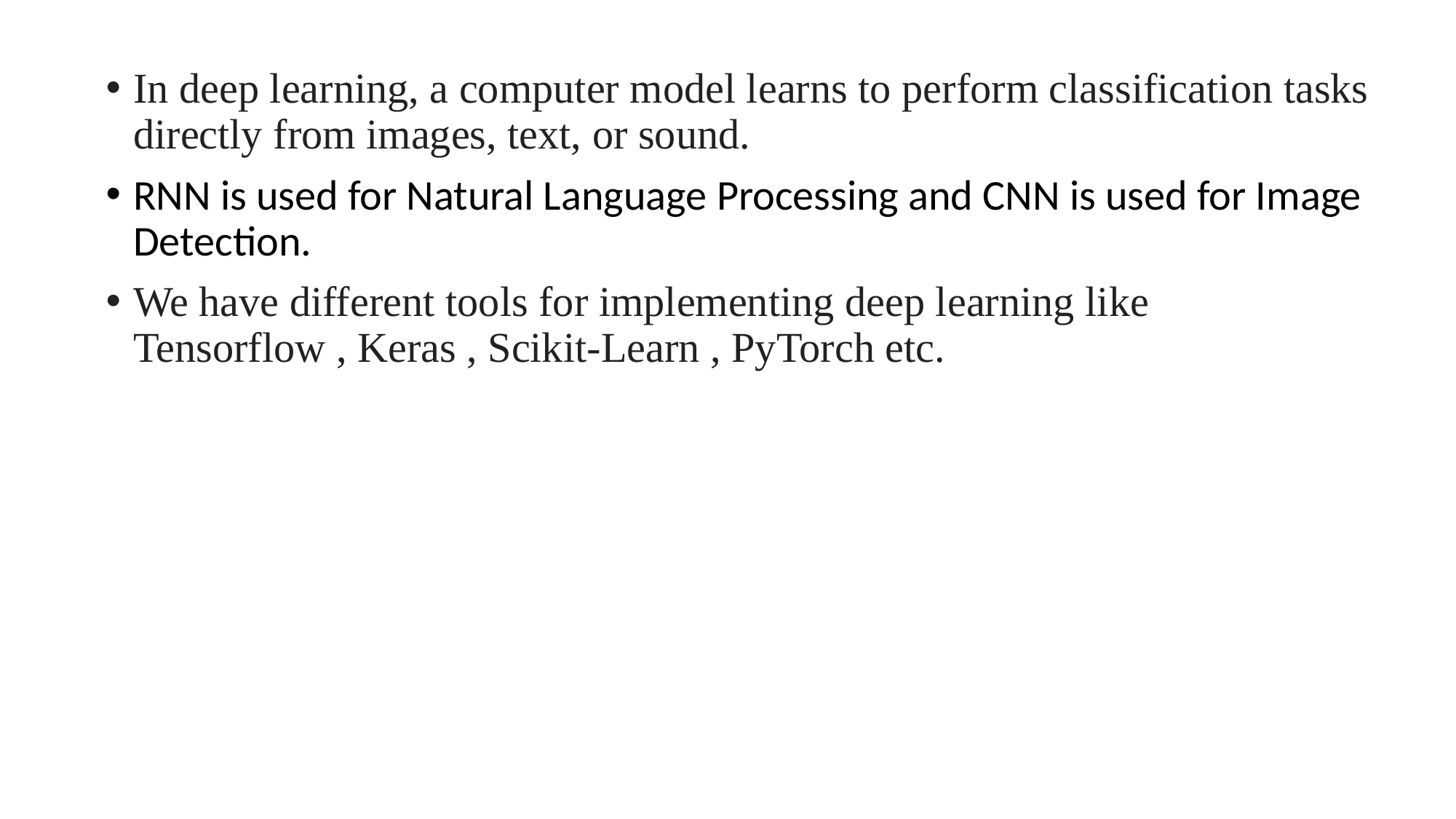

In deep learning, a computer model learns to perform classification tasks directly from images, text, or sound.
RNN is used for Natural Language Processing and CNN is used for Image Detection.
We have different tools for implementing deep learning like Tensorflow , Keras , Scikit-Learn , PyTorch etc.